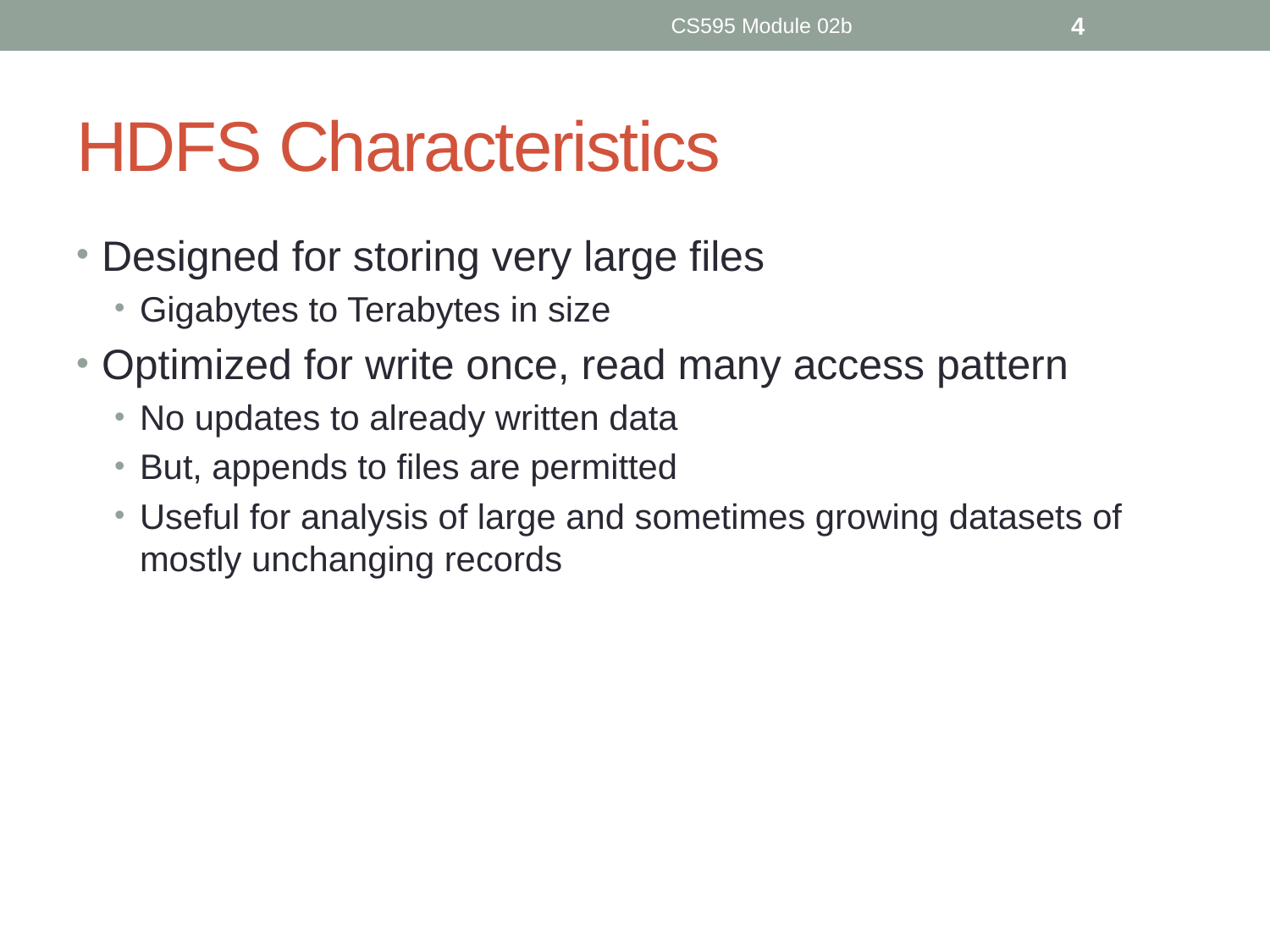

CS595 Module 02b
4
# HDFS Characteristics
Designed for storing very large files
Gigabytes to Terabytes in size
Optimized for write once, read many access pattern
No updates to already written data
But, appends to files are permitted
Useful for analysis of large and sometimes growing datasets of mostly unchanging records